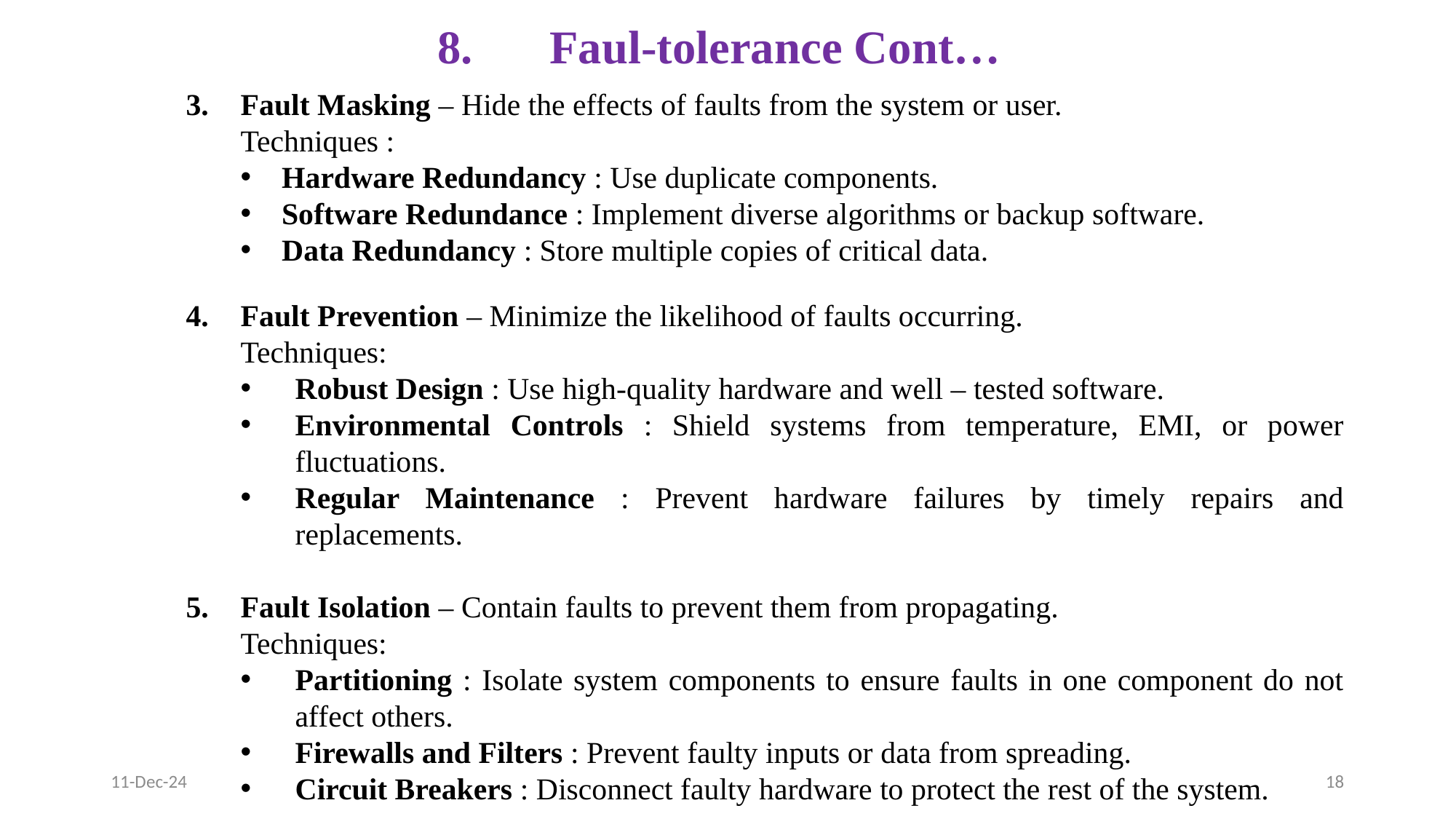

# Faul-tolerance Cont…
Fault Masking – Hide the effects of faults from the system or user.
Techniques :
Hardware Redundancy : Use duplicate components.
Software Redundance : Implement diverse algorithms or backup software.
Data Redundancy : Store multiple copies of critical data.

Fault Prevention – Minimize the likelihood of faults occurring.
Techniques:
Robust Design : Use high-quality hardware and well – tested software.
Environmental Controls : Shield systems from temperature, EMI, or power fluctuations.
Regular Maintenance : Prevent hardware failures by timely repairs and replacements.

Fault Isolation – Contain faults to prevent them from propagating.
Techniques:
Partitioning : Isolate system components to ensure faults in one component do not affect others.
Firewalls and Filters : Prevent faulty inputs or data from spreading.
Circuit Breakers : Disconnect faulty hardware to protect the rest of the system.
11-Dec-24
18